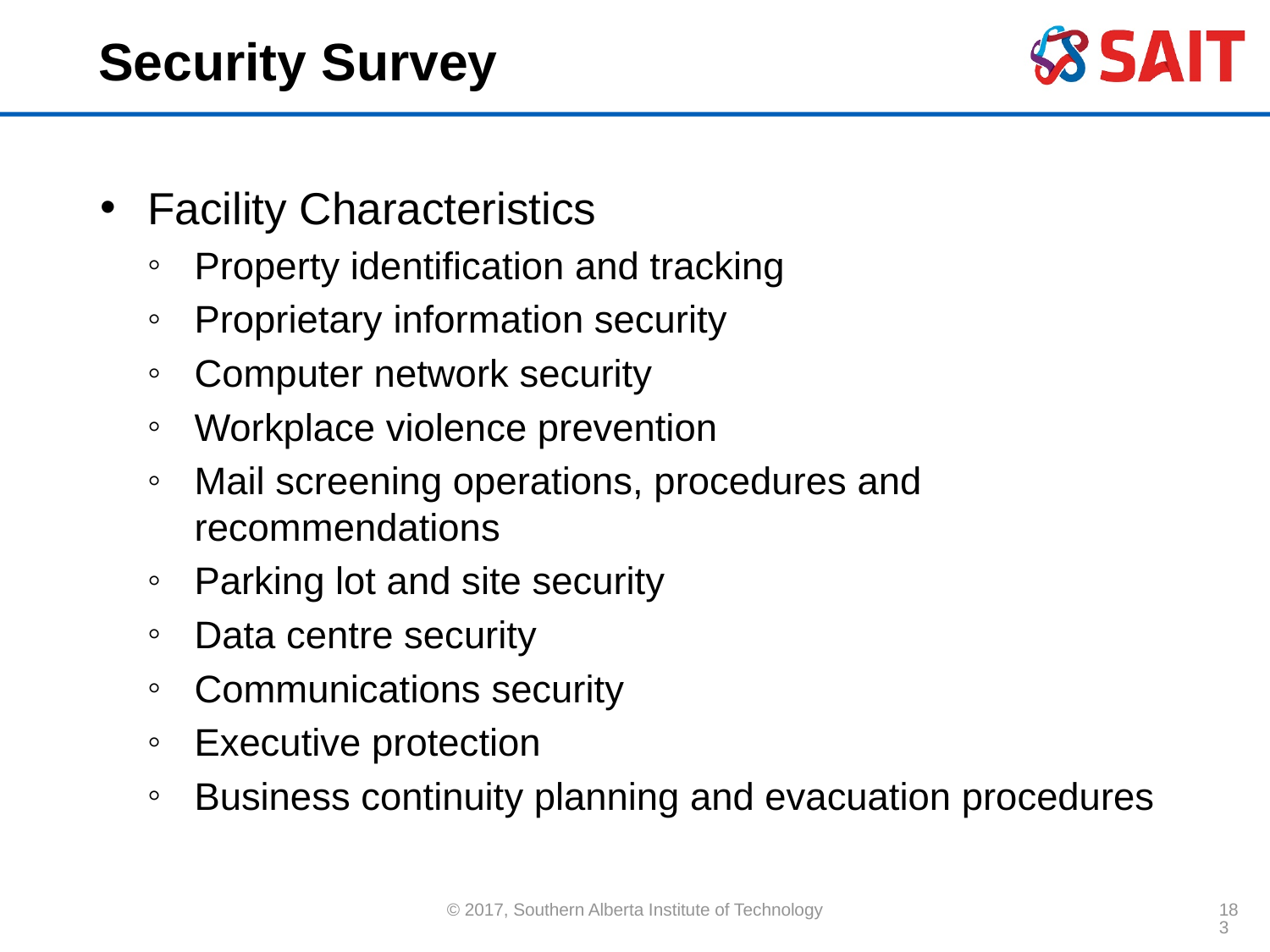

# Security Survey
Facility Characteristics
Property identification and tracking
Proprietary information security
Computer network security
Workplace violence prevention
Mail screening operations, procedures and recommendations
Parking lot and site security
Data centre security
Communications security
Executive protection
Business continuity planning and evacuation procedures